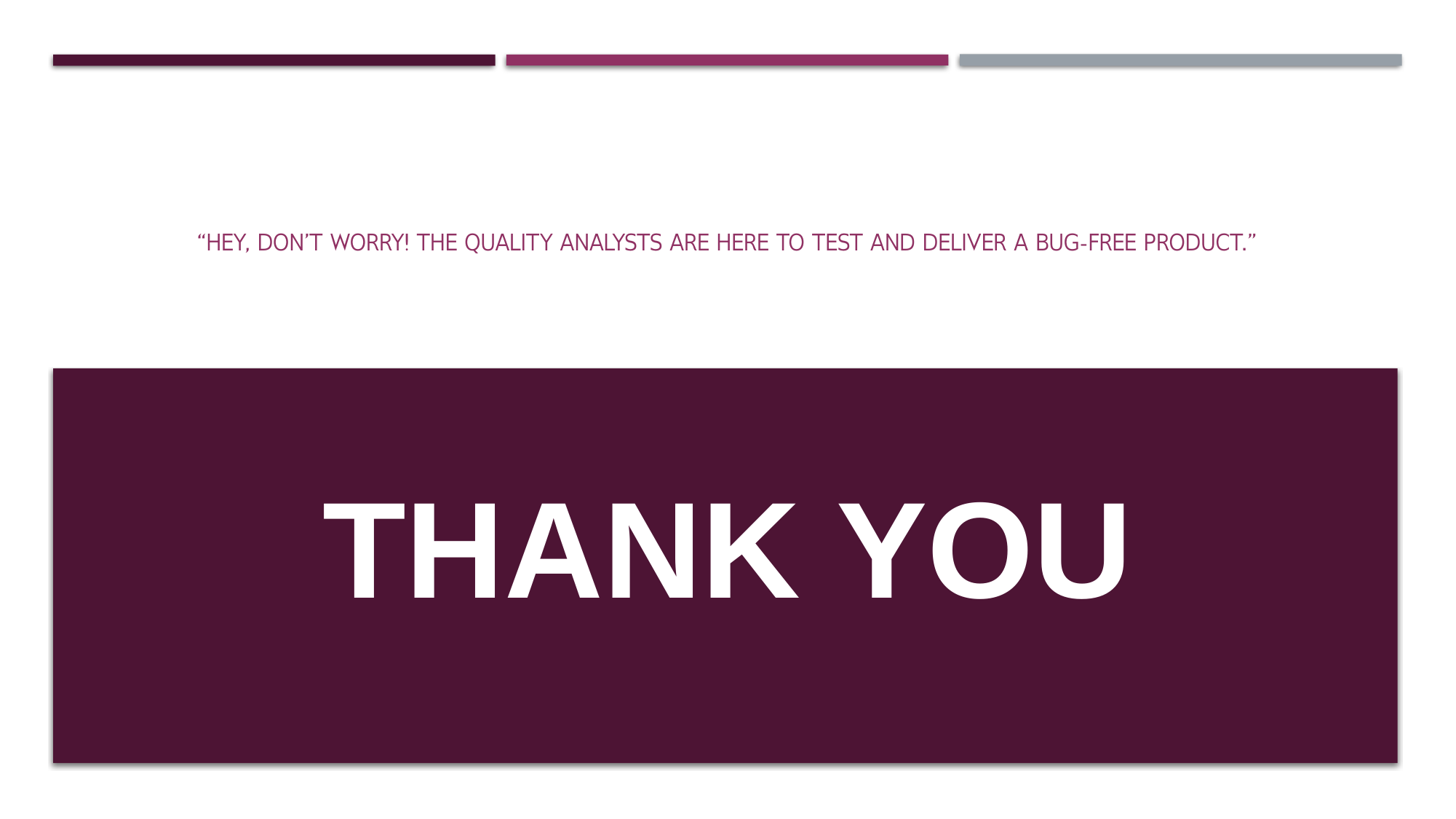

“Hey, don’t worry! The Quality Analysts are here to test and deliver a bug-free product.”
# Thank you